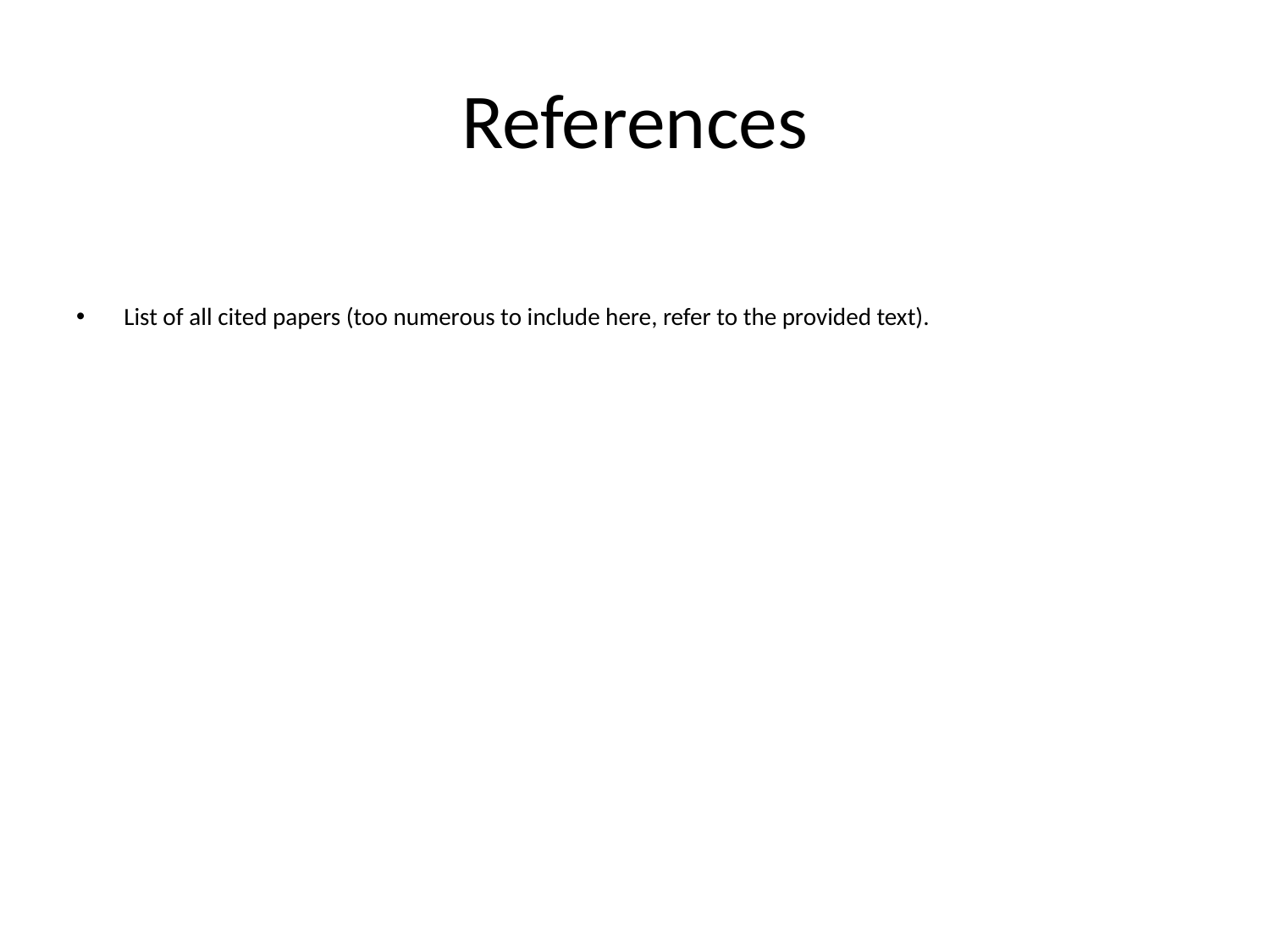

# References

List of all cited papers (too numerous to include here, refer to the provided text).